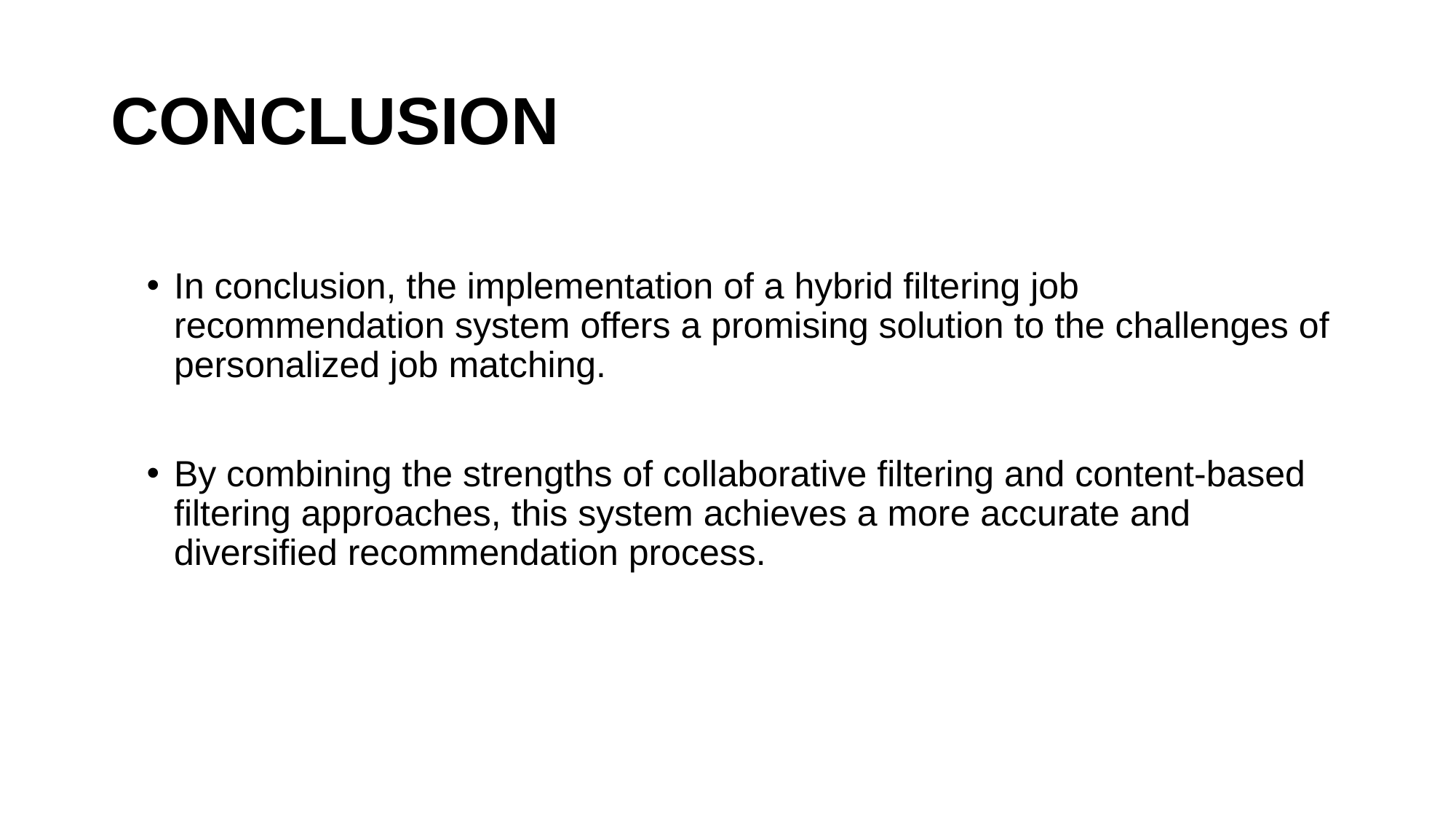

# CONCLUSION
In conclusion, the implementation of a hybrid filtering job recommendation system offers a promising solution to the challenges of personalized job matching.

By combining the strengths of collaborative filtering and content-based filtering approaches, this system achieves a more accurate and diversified recommendation process.